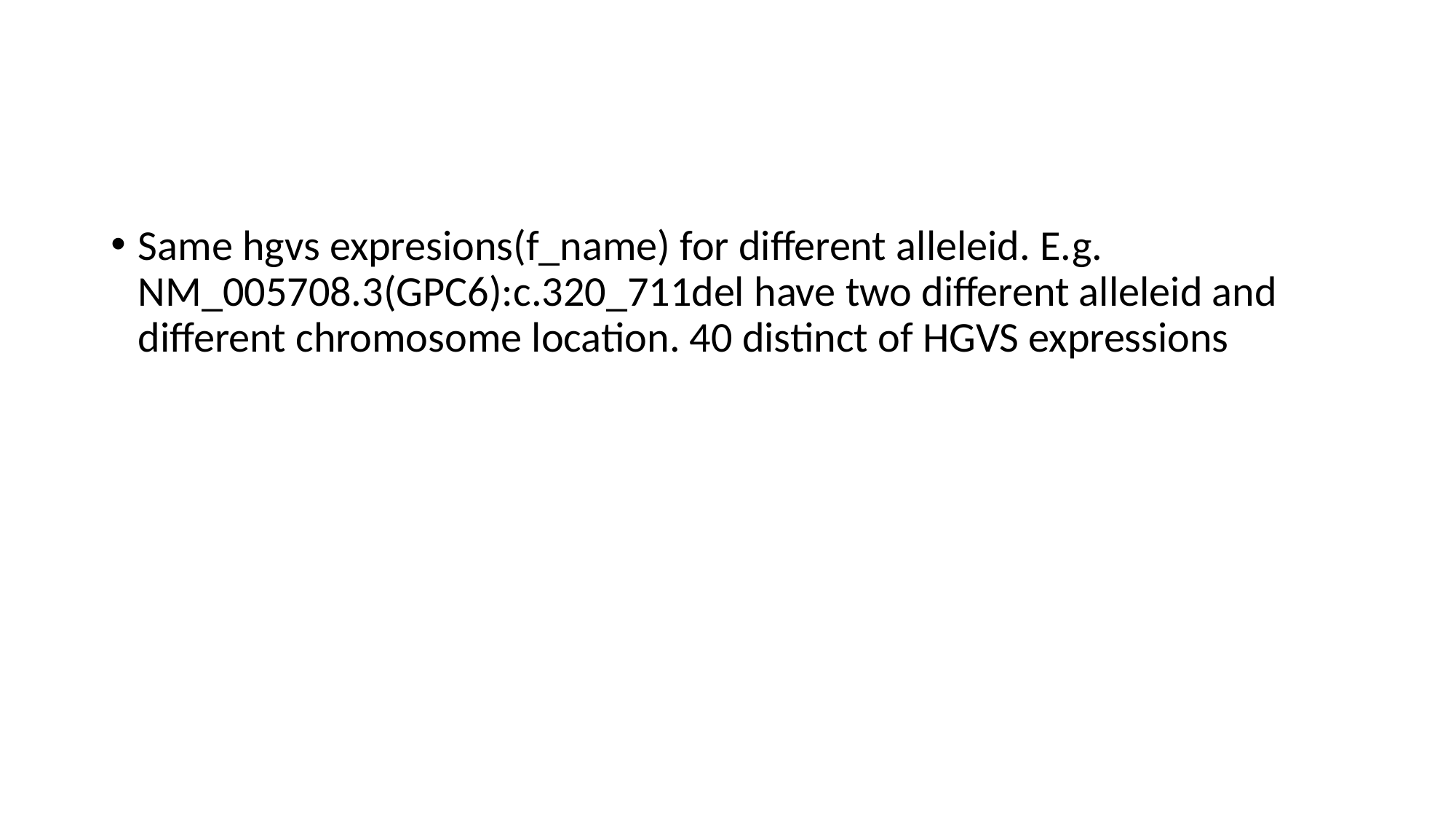

#
Same hgvs expresions(f_name) for different alleleid. E.g. NM_005708.3(GPC6):c.320_711del have two different alleleid and different chromosome location. 40 distinct of HGVS expressions